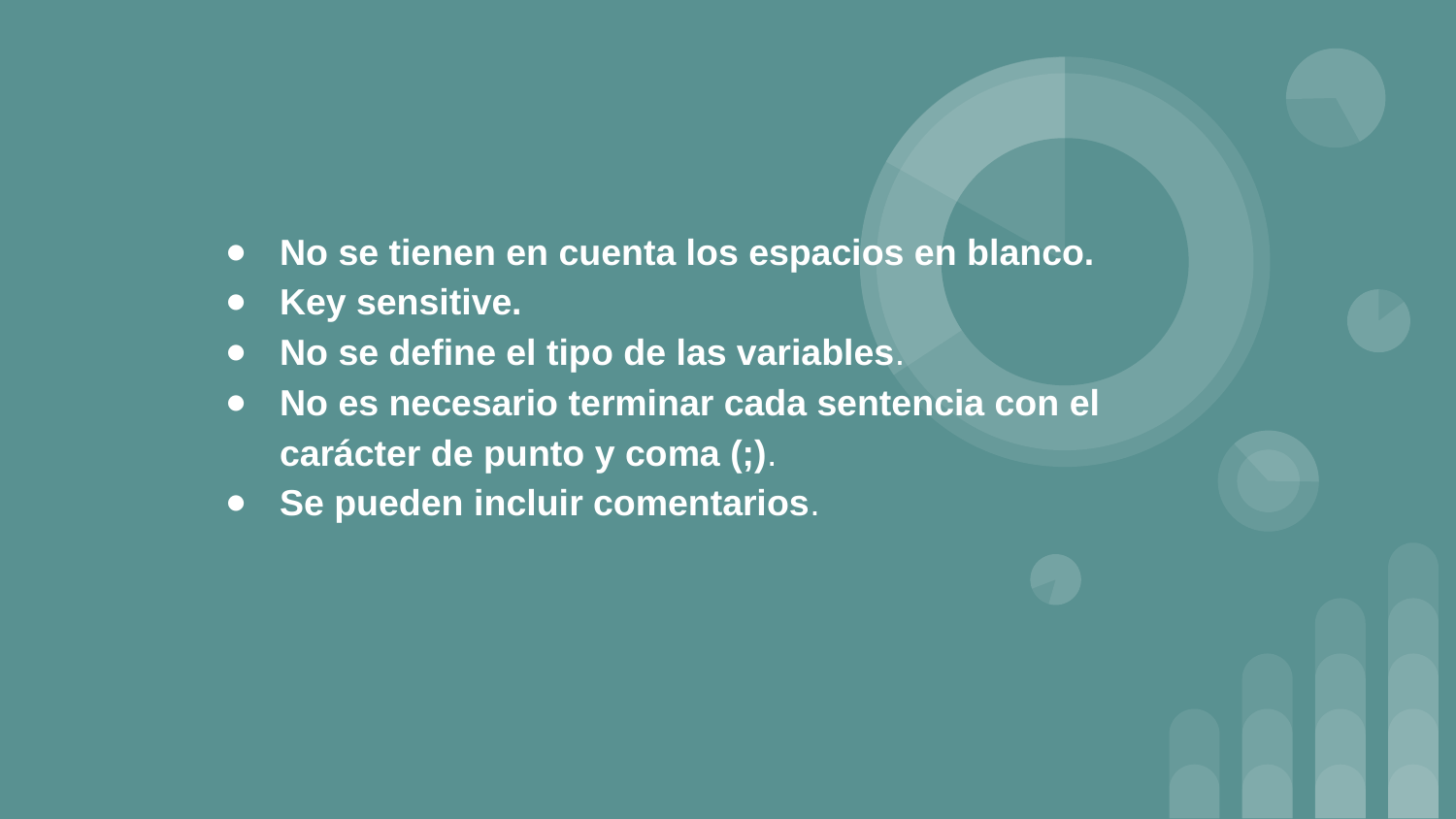

No se tienen en cuenta los espacios en blanco.
Key sensitive.
No se define el tipo de las variables.
No es necesario terminar cada sentencia con el carácter de punto y coma (;).
Se pueden incluir comentarios.